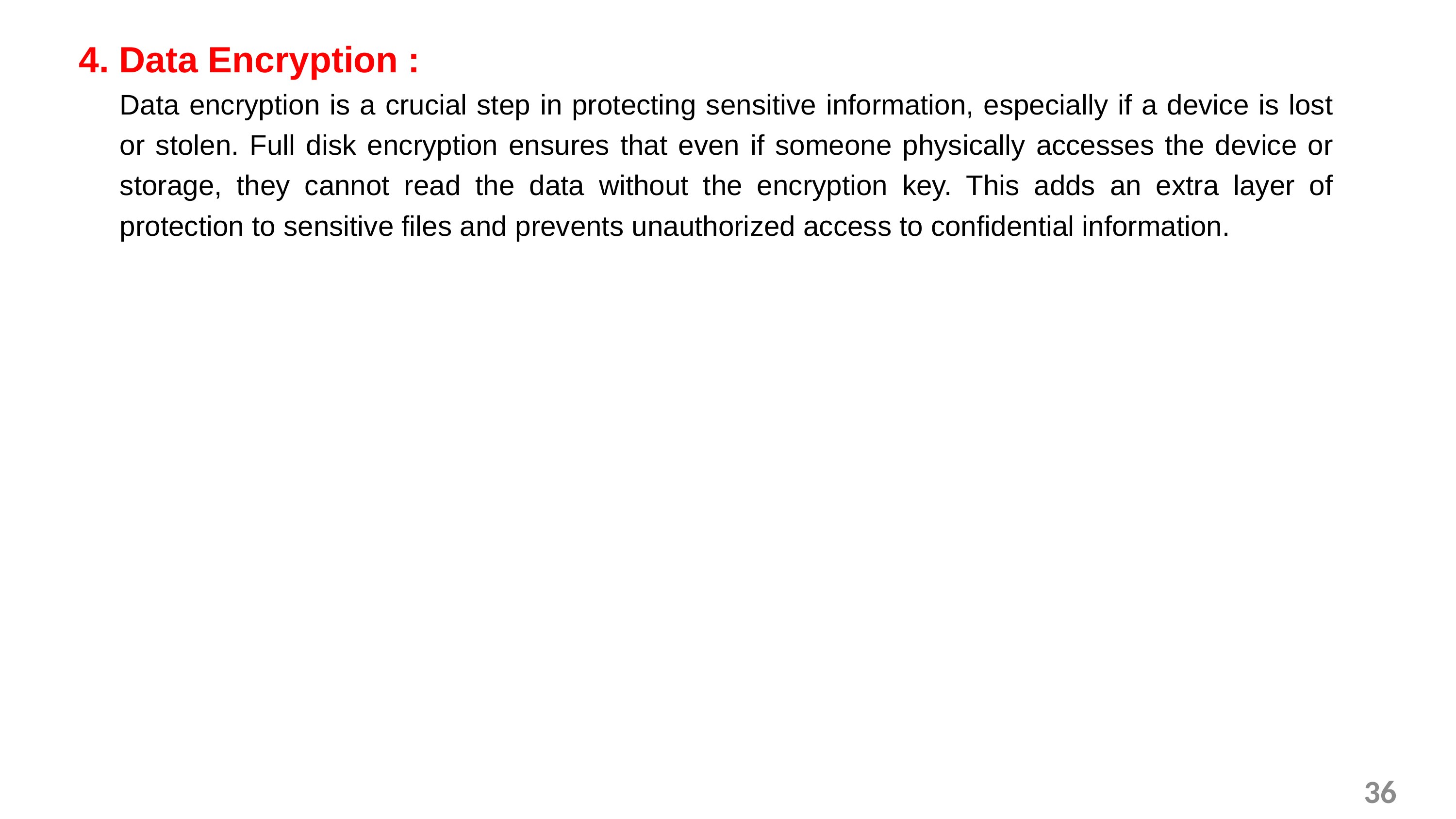

4. Data Encryption :
	Data encryption is a crucial step in protecting sensitive information, especially if a device is lost or stolen. Full disk encryption ensures that even if someone physically accesses the device or storage, they cannot read the data without the encryption key. This adds an extra layer of protection to sensitive files and prevents unauthorized access to confidential information.
36